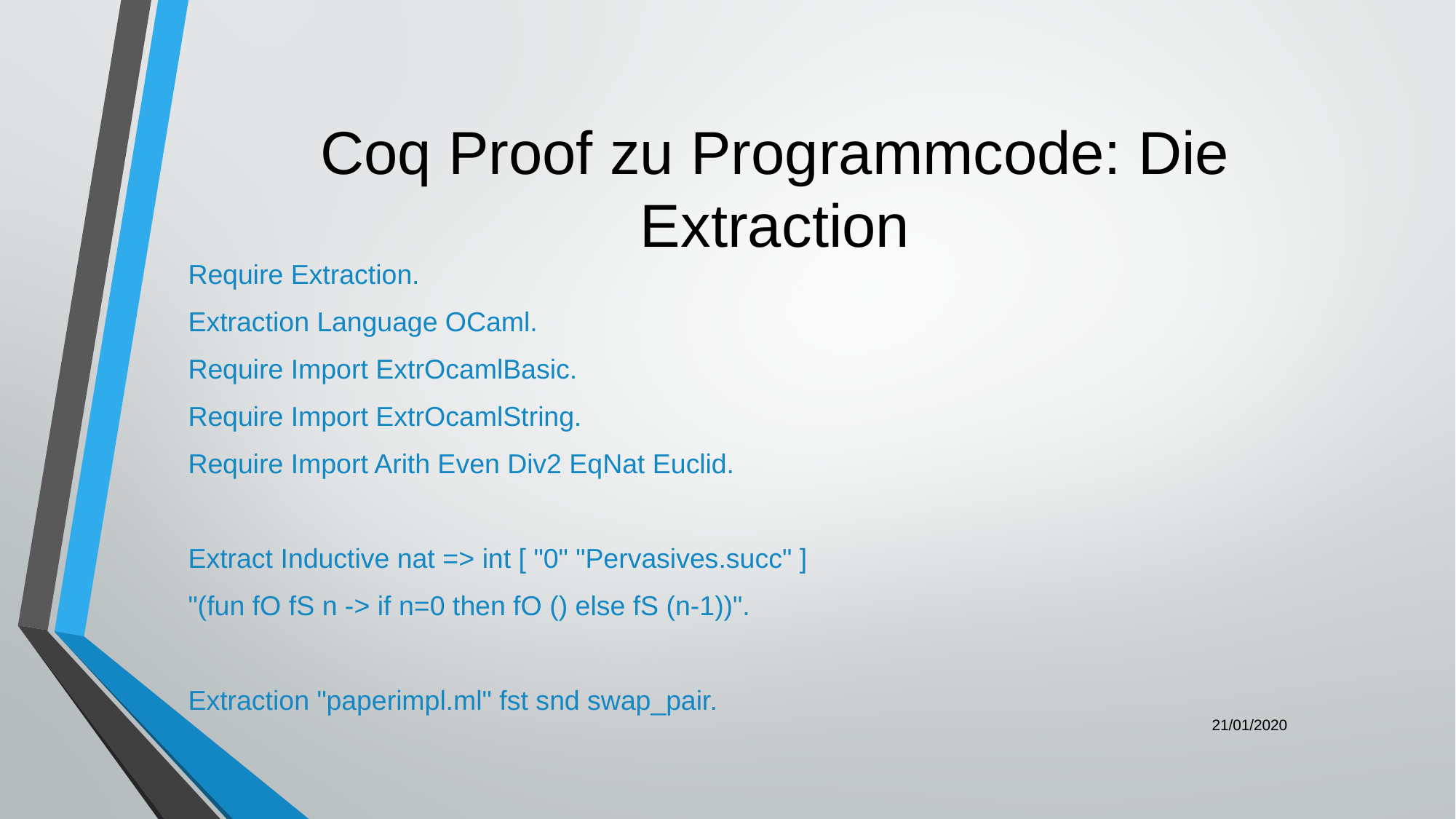

# Coq Proof zu Programmcode: Die Extraction
Require Extraction.
Extraction Language OCaml.
Require Import ExtrOcamlBasic.
Require Import ExtrOcamlString.
Require Import Arith Even Div2 EqNat Euclid.

Extract Inductive nat => int [ "0" "Pervasives.succ" ]
"(fun fO fS n -> if n=0 then fO () else fS (n-1))".

Extraction "paperimpl.ml" fst snd swap_pair.

21/01/2020